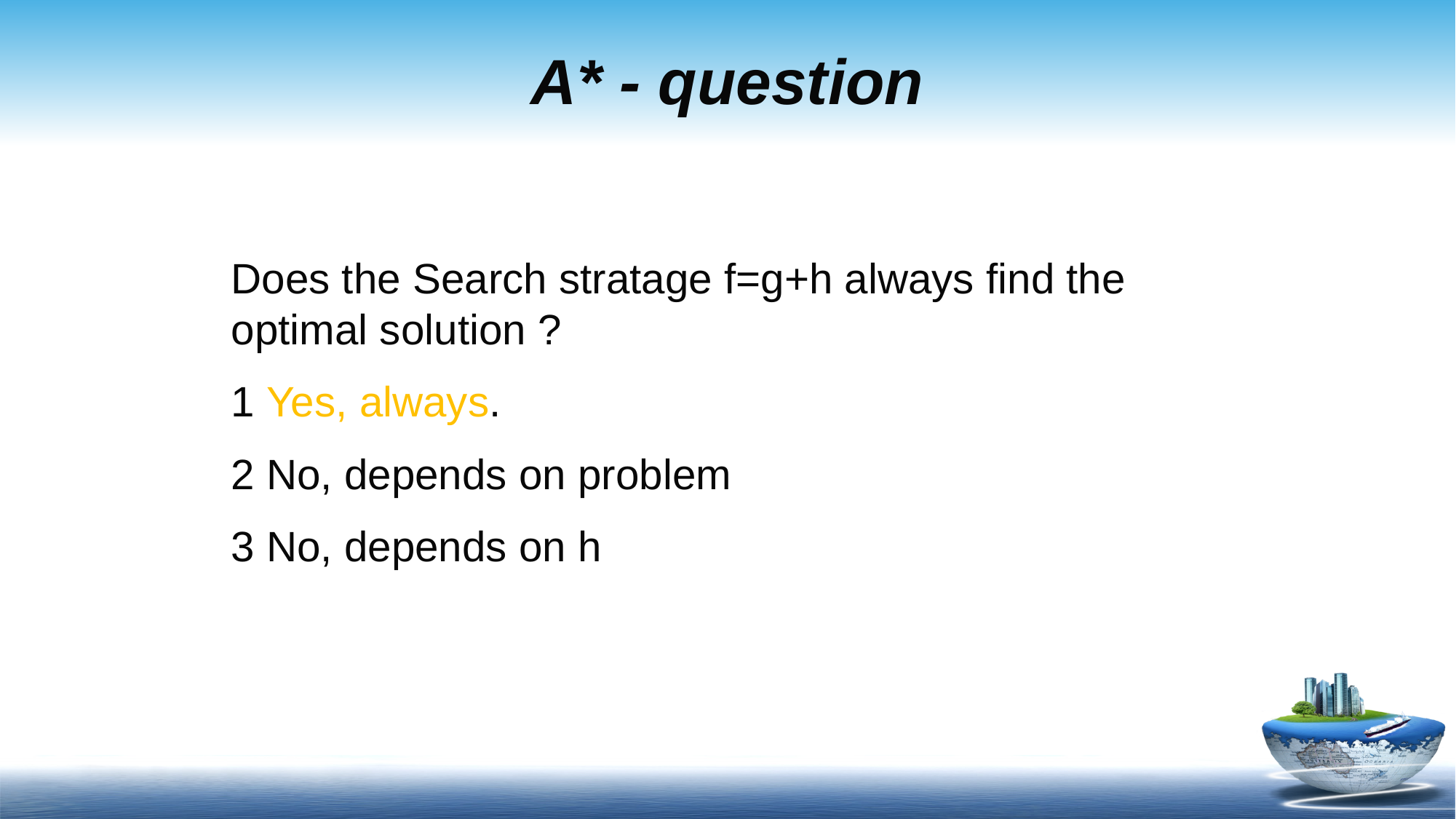

# A* - question
Does the Search stratage f=g+h always find the optimal solution ?
1 Yes, always.
2 No, depends on problem
3 No, depends on h